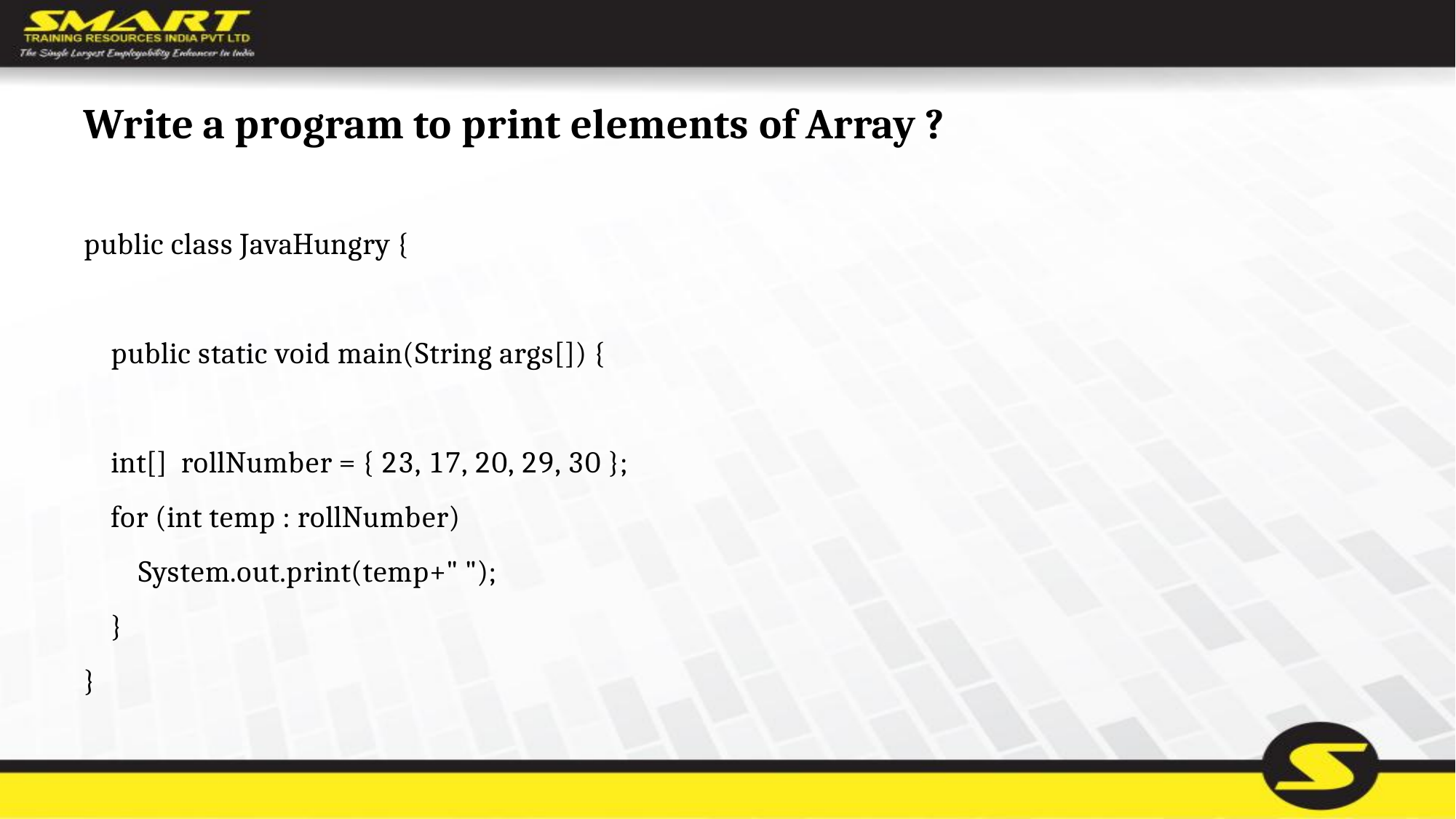

# Write a program to print elements of Array ?
public class JavaHungry {

    public static void main(String args[]) {

    int[]  rollNumber = { 23, 17, 20, 29, 30 };
    for (int temp : rollNumber)
        System.out.print(temp+" ");
    }
}